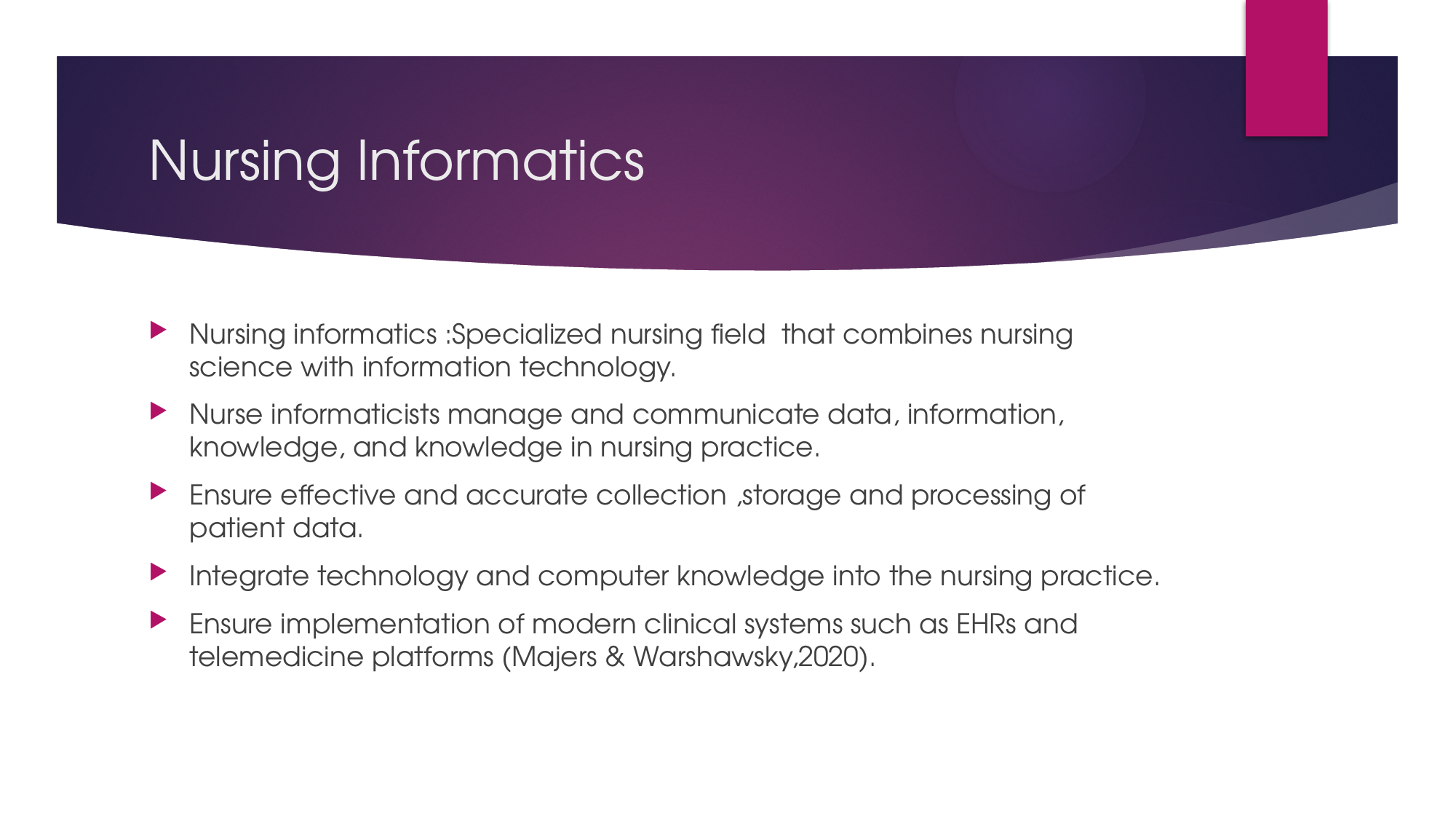

# Nursing Informatics
Nursing informatics :Specialized nursing field  that combines nursing science with information technology.
Nurse informaticists manage and communicate data, information, knowledge, and knowledge in nursing practice.
Ensure effective and accurate collection ,storage and processing of patient data.
Integrate technology and computer knowledge into the nursing practice.
Ensure implementation of modern clinical systems such as EHRs and telemedicine platforms (Majers & Warshawsky,2020).